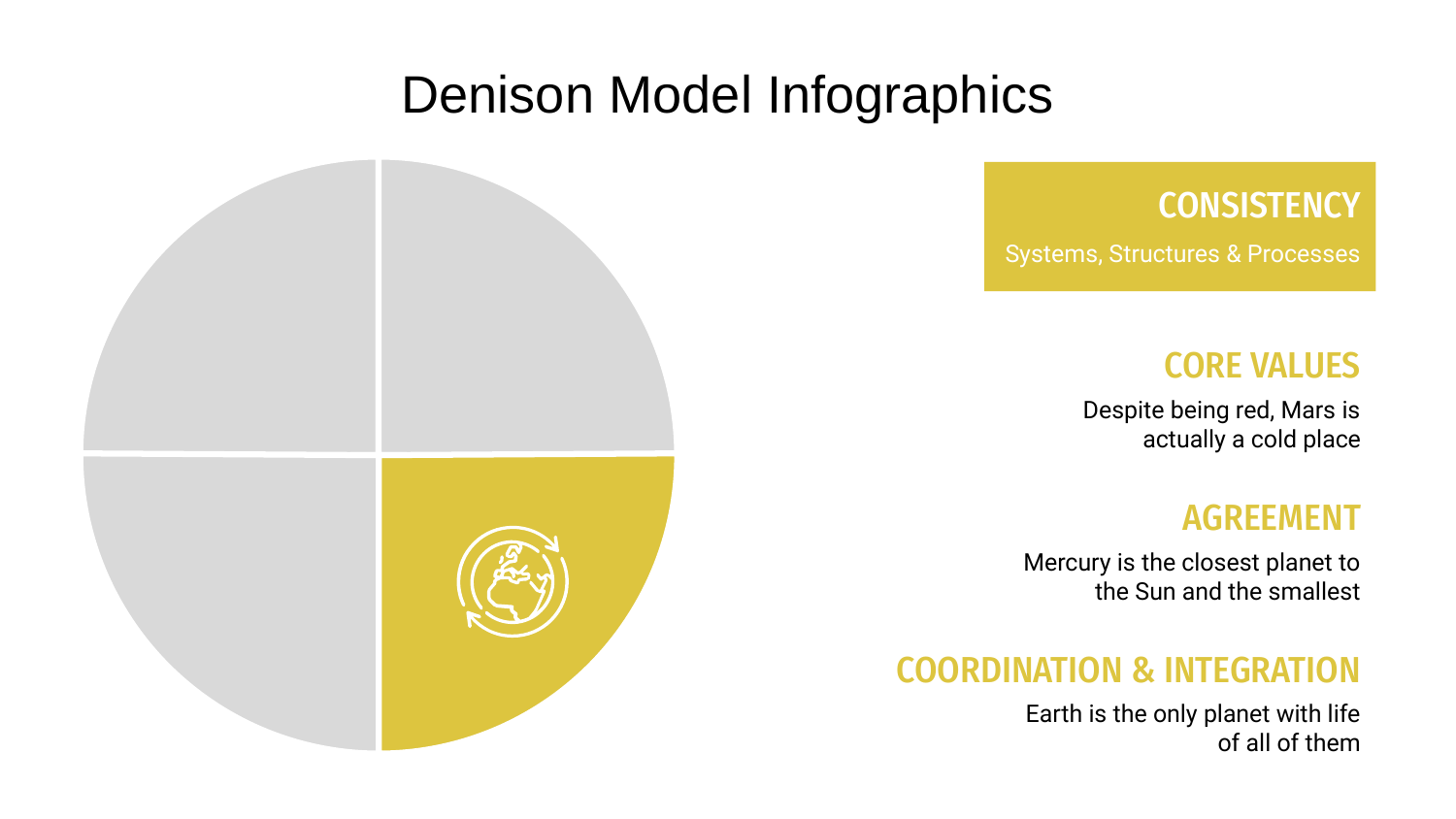

# Denison Model Infographics

CONSISTENCY
Systems, Structures & Processes

CORE VALUES
Despite being red, Mars is actually a cold place

AGREEMENT

Mercury is the closest planet to the Sun and the smallest
COORDINATION & INTEGRATION
Earth is the only planet with life of all of them